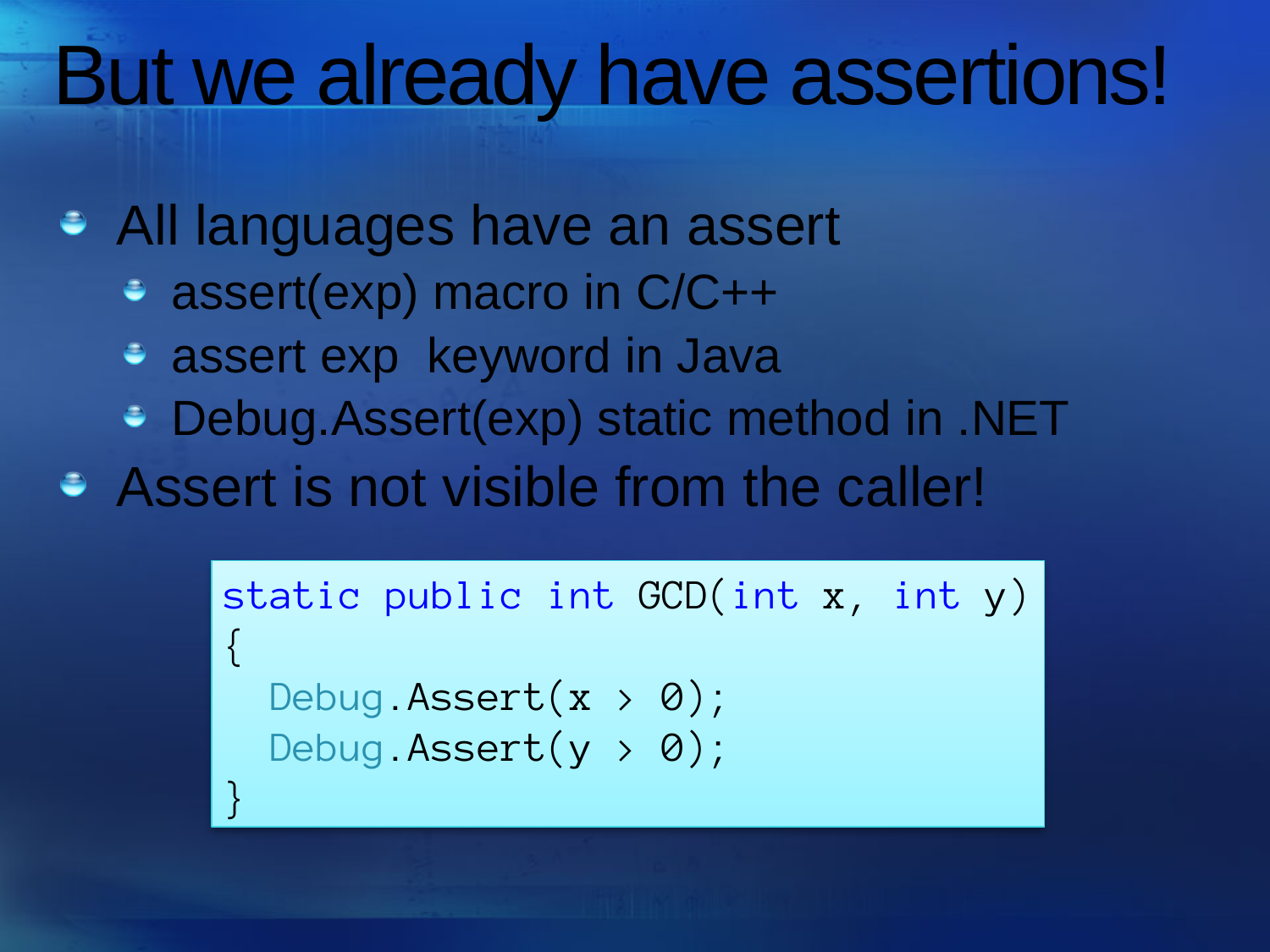

# But we already have assertions!
All languages have an assert
assert(exp) macro in C/C++
assert exp  keyword in Java
Debug.Assert(exp) static method in .NET
Assert is not visible from the caller!

static public int GCD(int x, int y)
{
  Debug.Assert(x > 0);
  Debug.Assert(y > 0);
}